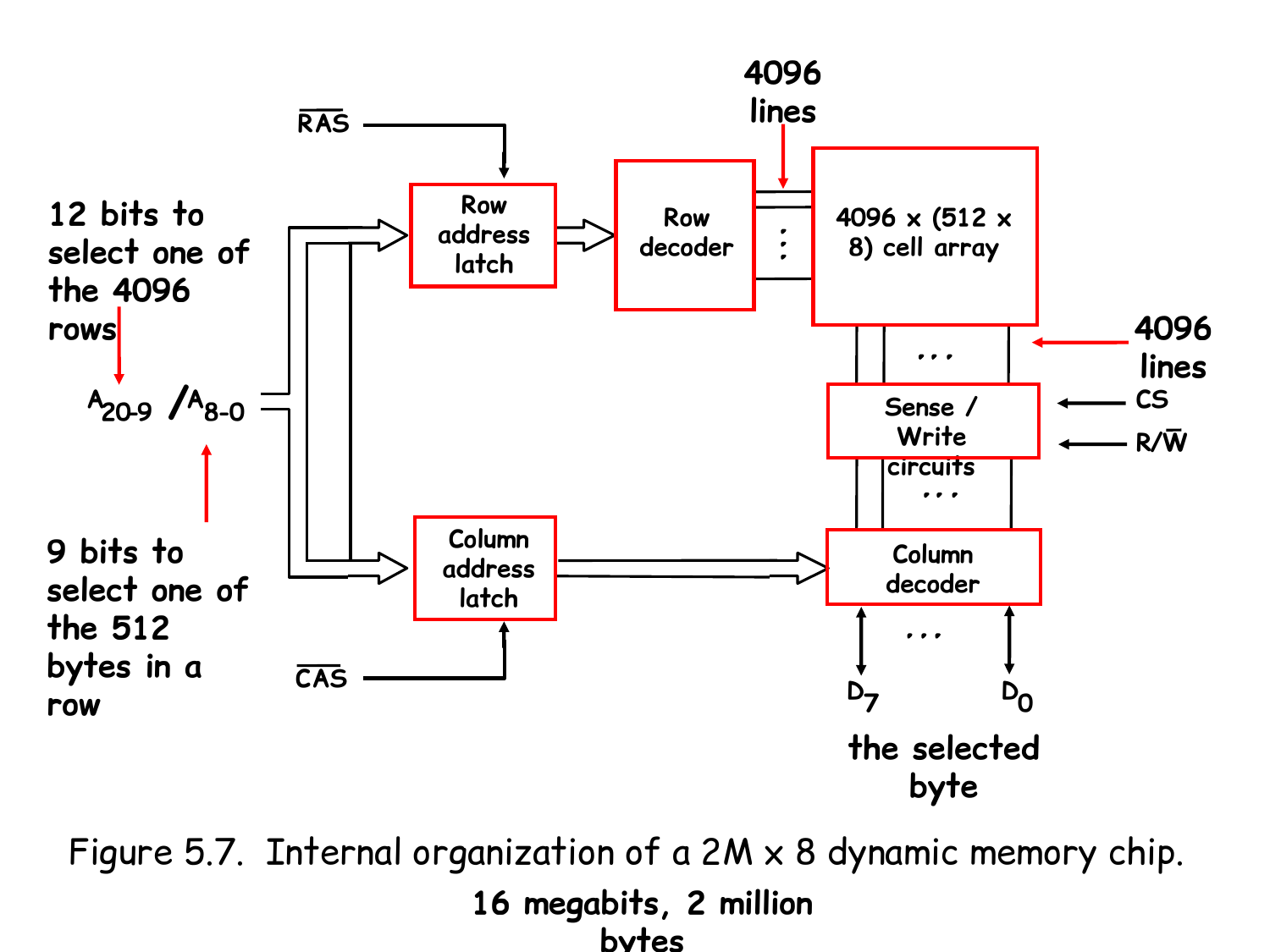

4096 lines
R
A
S

12 bits to select one of the 4096 rows
Row address latch

Row decoder
4096 x (512 x 8) cell array

4096 lines

/
A
A
CS

Sense / Write circuits
20
-
9
8
-
0

R
/
W

Column address latch
9 bits to select one of the 512 bytes in a row

Column decoder

C
A
S

D
D
7
0
the selected byte
Figure 5.7.  Internal organization of a 2M x 8 dynamic memory chip.
16 megabits, 2 million bytes